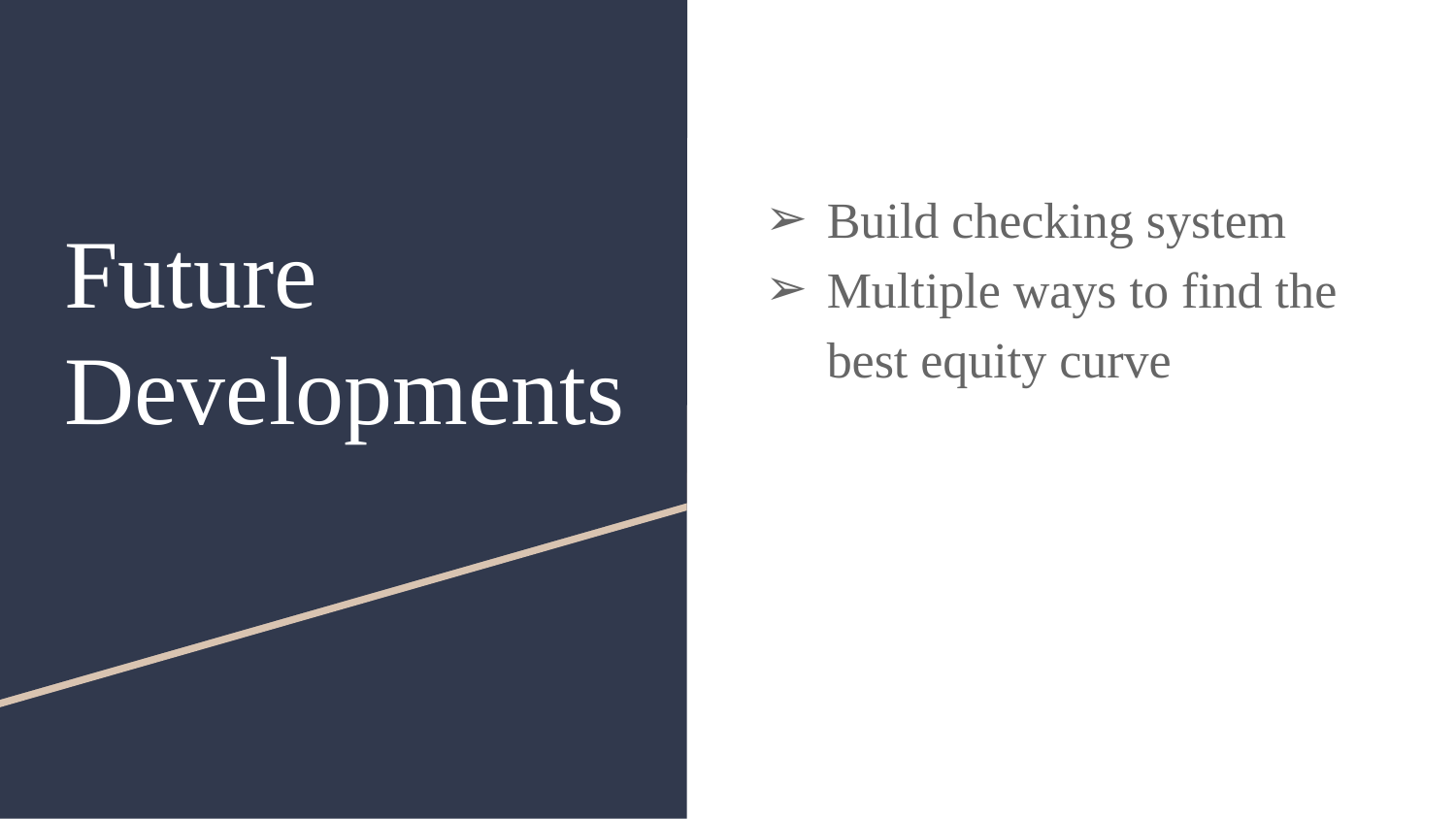

# Future Developments

Build checking system
Multiple ways to find the best equity curve